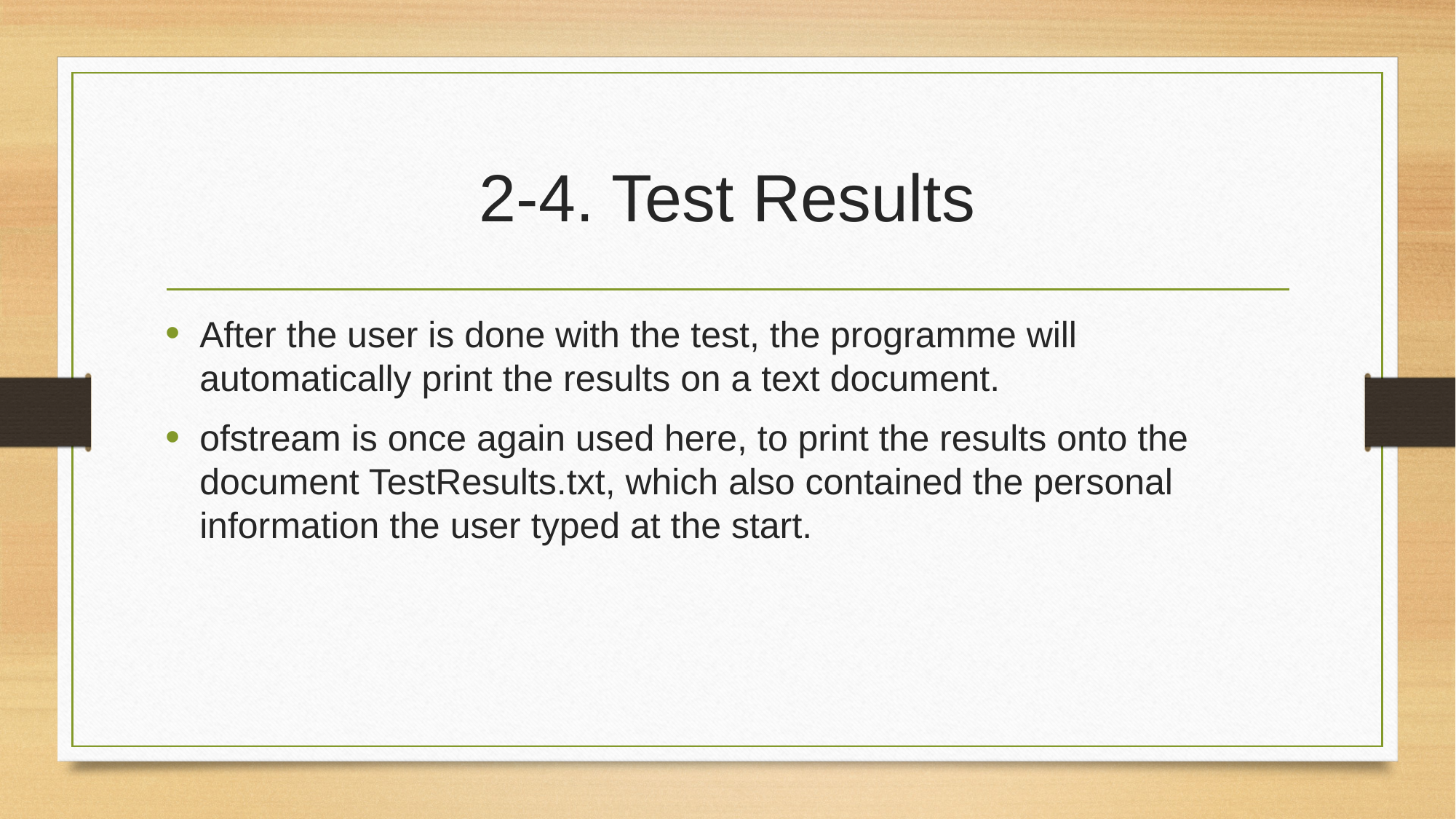

# 2-4. Test Results
After the user is done with the test, the programme will automatically print the results on a text document.
ofstream is once again used here, to print the results onto the document TestResults.txt, which also contained the personal information the user typed at the start.